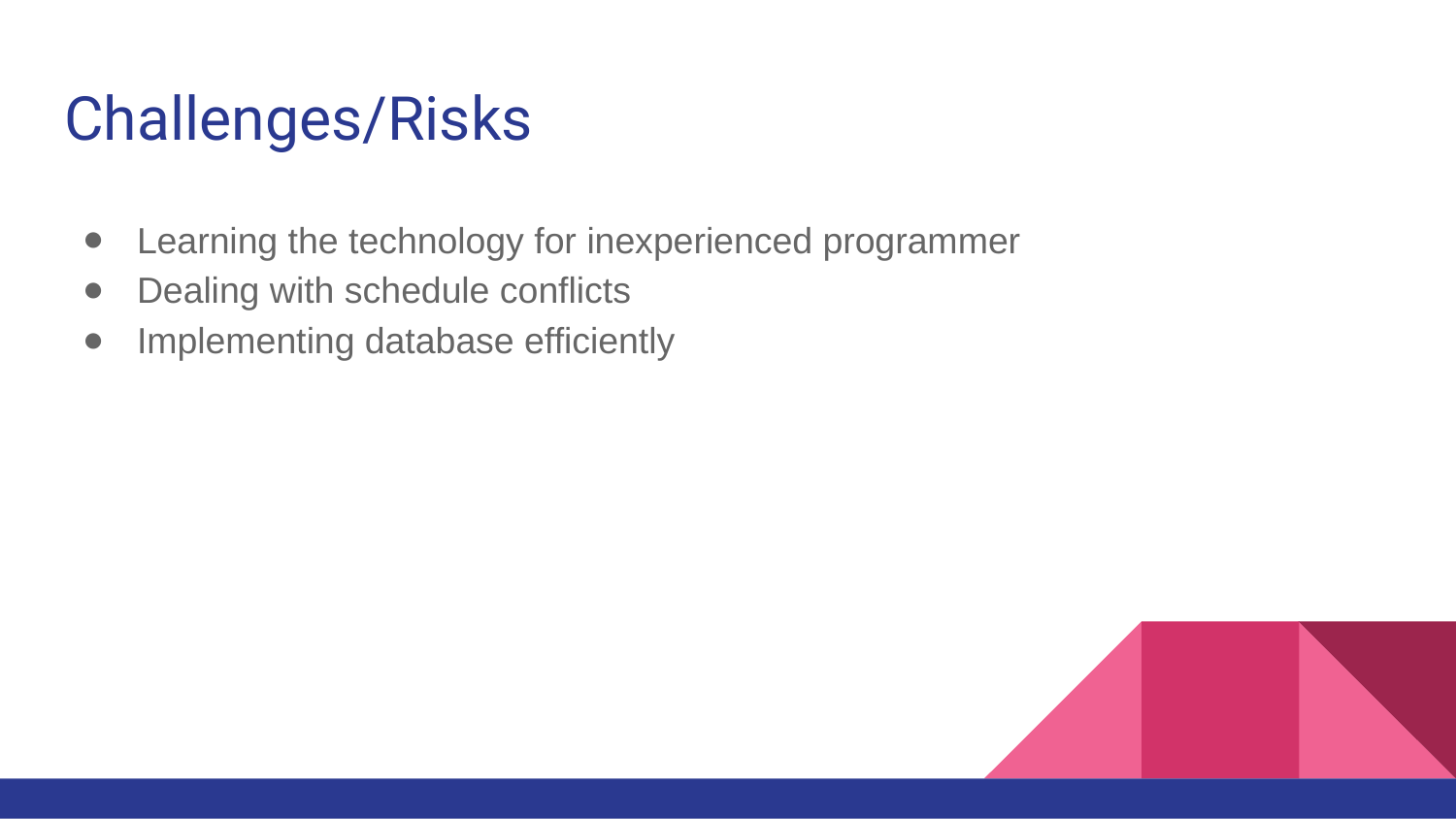

# Challenges/Risks
Learning the technology for inexperienced programmer
Dealing with schedule conflicts
Implementing database efficiently